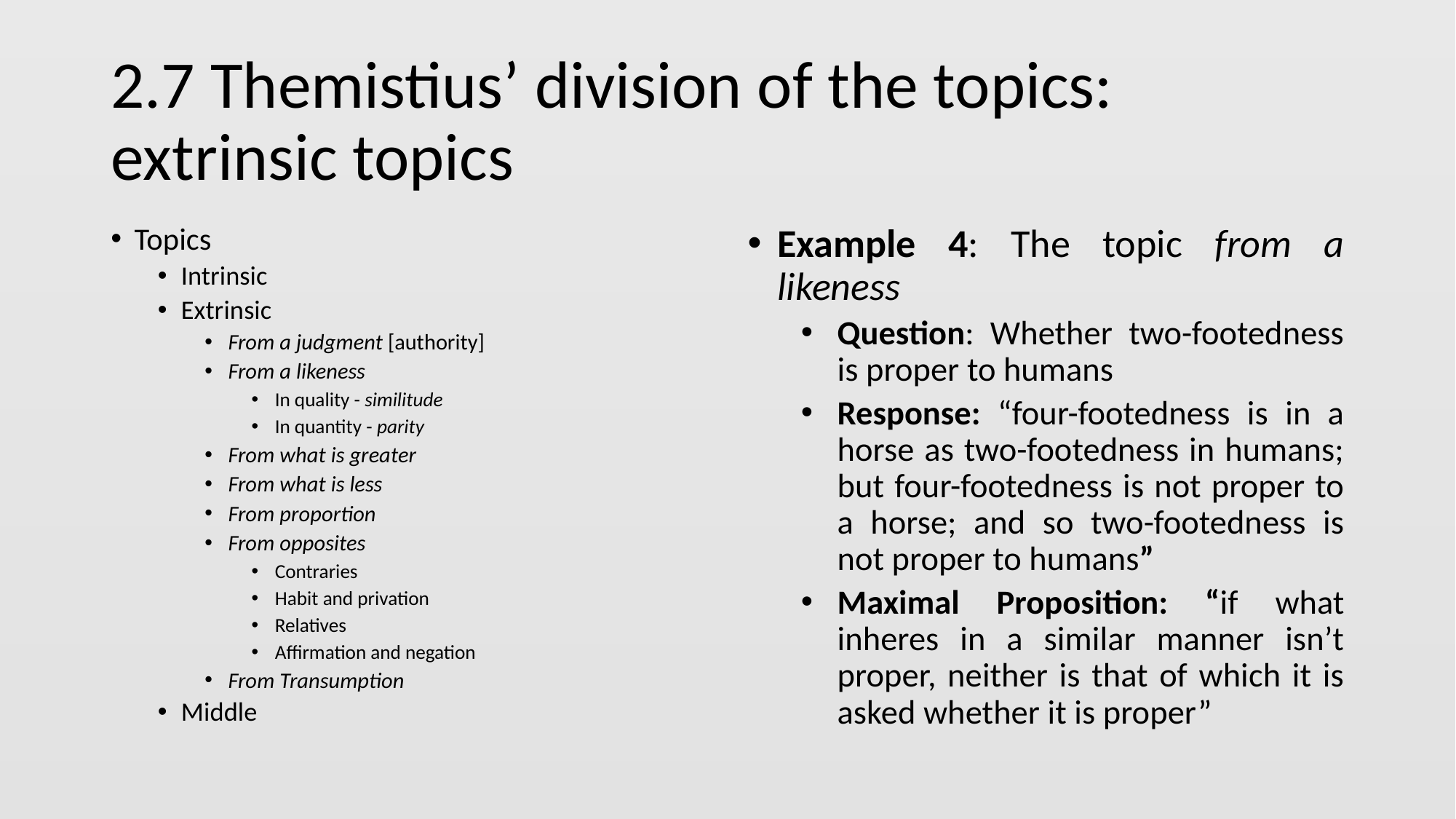

# 2.7 Themistius’ division of the topics: extrinsic topics
Topics
Intrinsic
Extrinsic
From a judgment [authority]
From a likeness
In quality - similitude
In quantity - parity
From what is greater
From what is less
From proportion
From opposites
Contraries
Habit and privation
Relatives
Affirmation and negation
From Transumption
Middle

Example 4: The topic from a likeness
Question: Whether two-footedness is proper to humans
Response: “four-footedness is in a horse as two-footedness in humans; but four-footedness is not proper to a horse; and so two-footedness is not proper to humans”
Maximal Proposition: “if what inheres in a similar manner isn’t proper, neither is that of which it is asked whether it is proper”